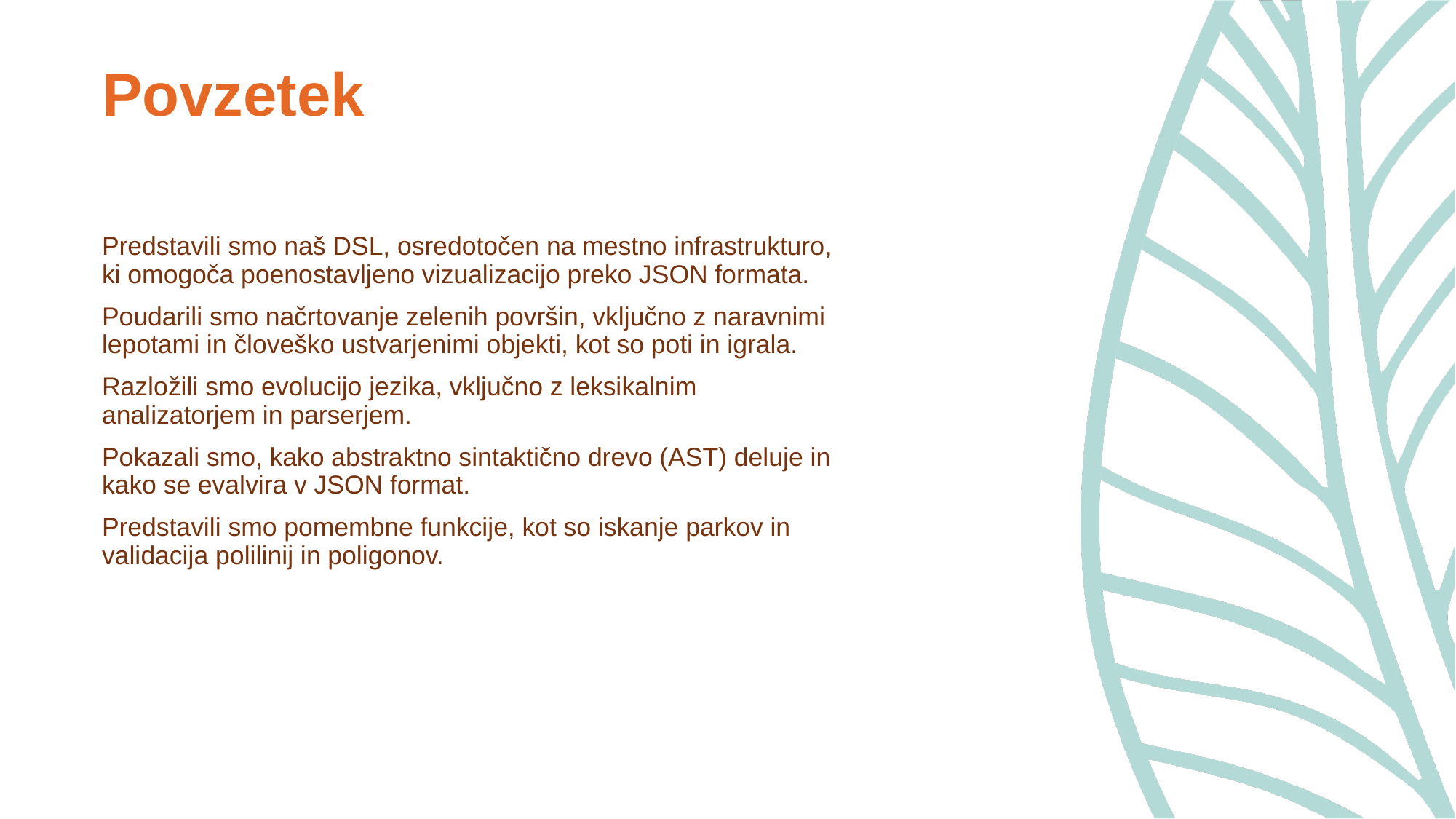

# Povzetek
Predstavili smo naš DSL, osredotočen na mestno infrastrukturo, ki omogoča poenostavljeno vizualizacijo preko JSON formata.
Poudarili smo načrtovanje zelenih površin, vključno z naravnimi lepotami in človeško ustvarjenimi objekti, kot so poti in igrala.
Razložili smo evolucijo jezika, vključno z leksikalnim analizatorjem in parserjem.
Pokazali smo, kako abstraktno sintaktično drevo (AST) deluje in kako se evalvira v JSON format.
Predstavili smo pomembne funkcije, kot so iskanje parkov in validacija polilinij in poligonov.